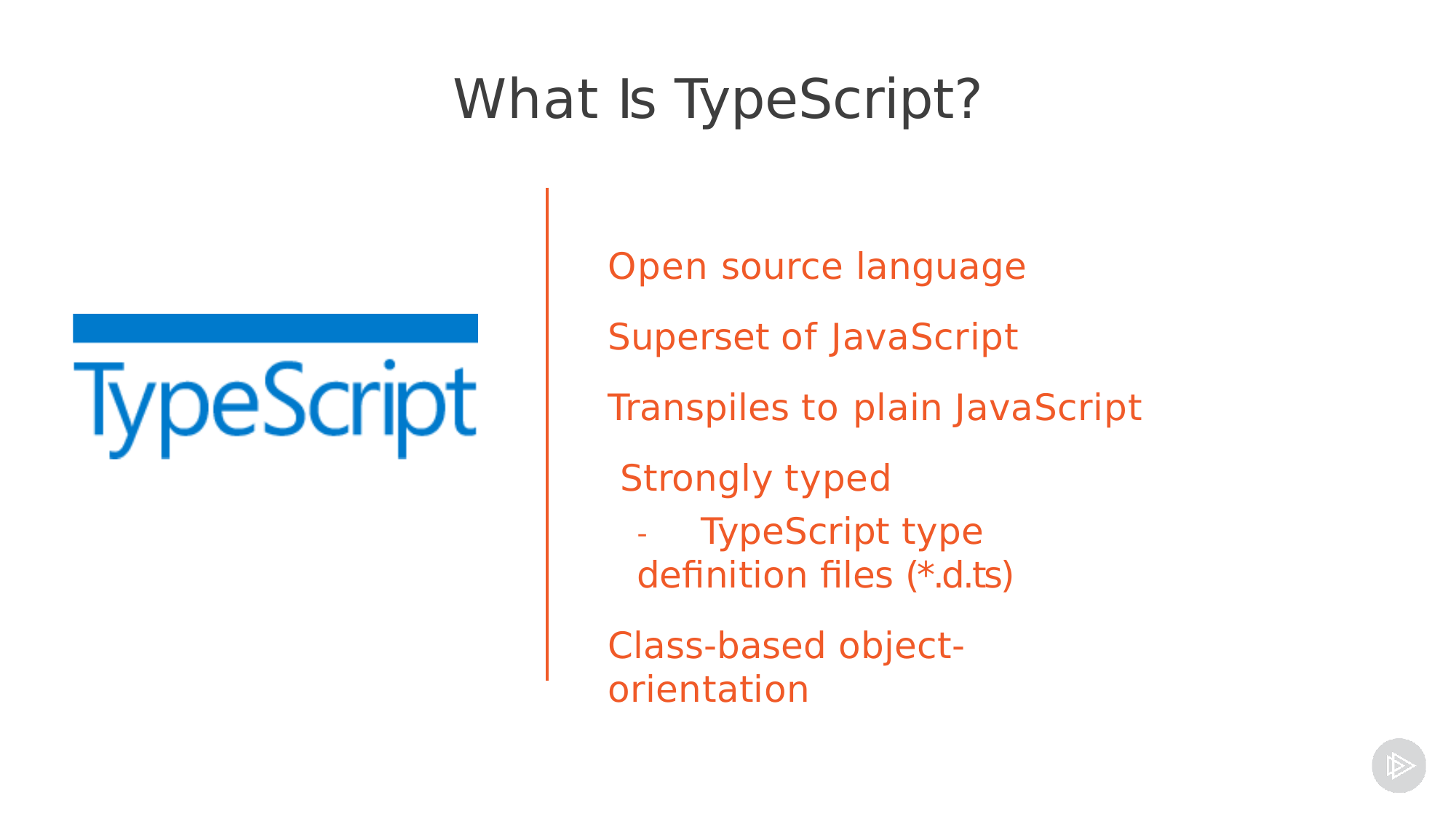

# What Is TypeScript?

Open source language
Superset of JavaScript  Transpiles to plain JavaScript  Strongly typed
-	TypeScript type definition files (*.d.ts)
Class-based object-orientation